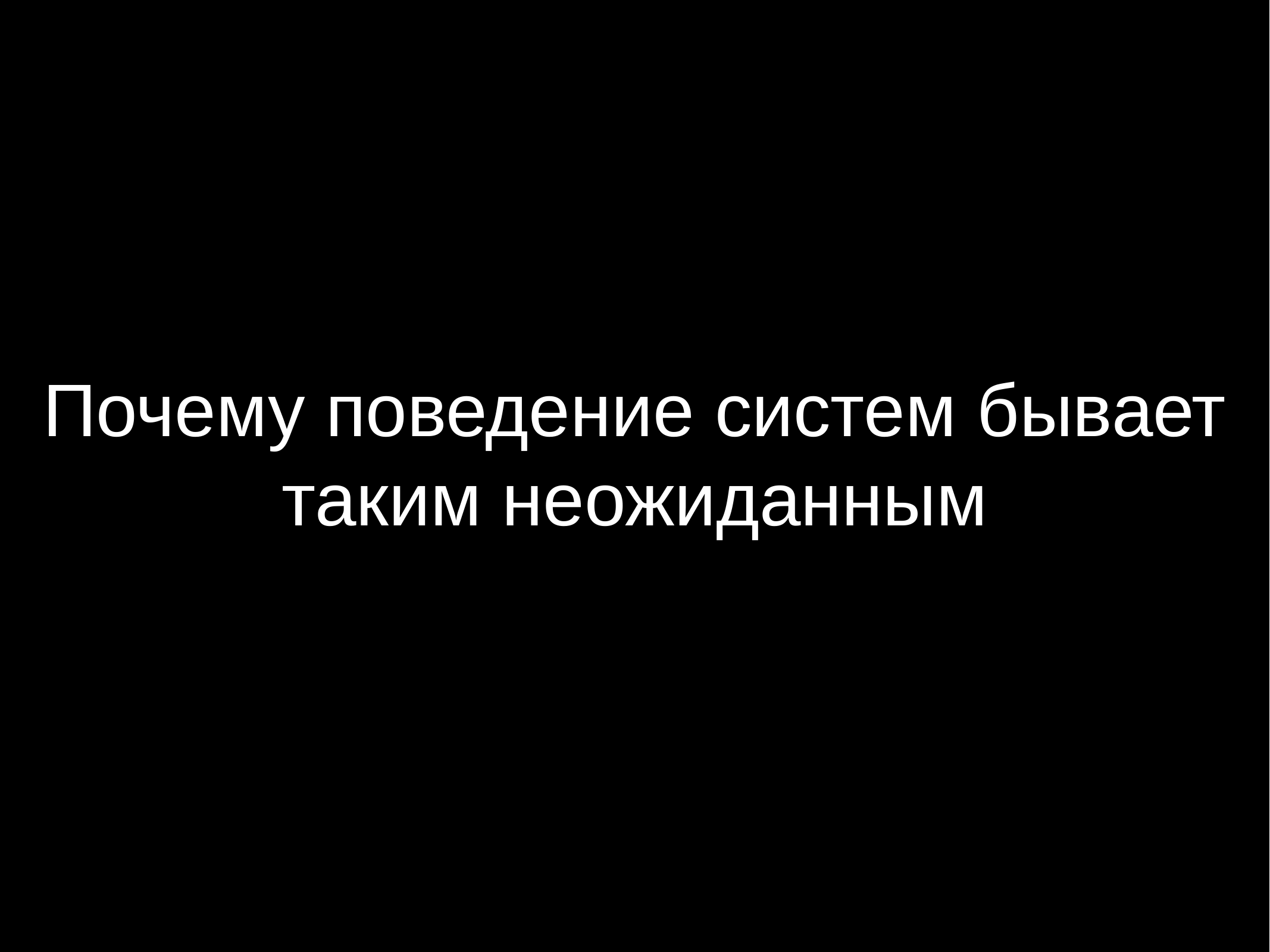

Почему поведение систем бывает таким неожиданным
2